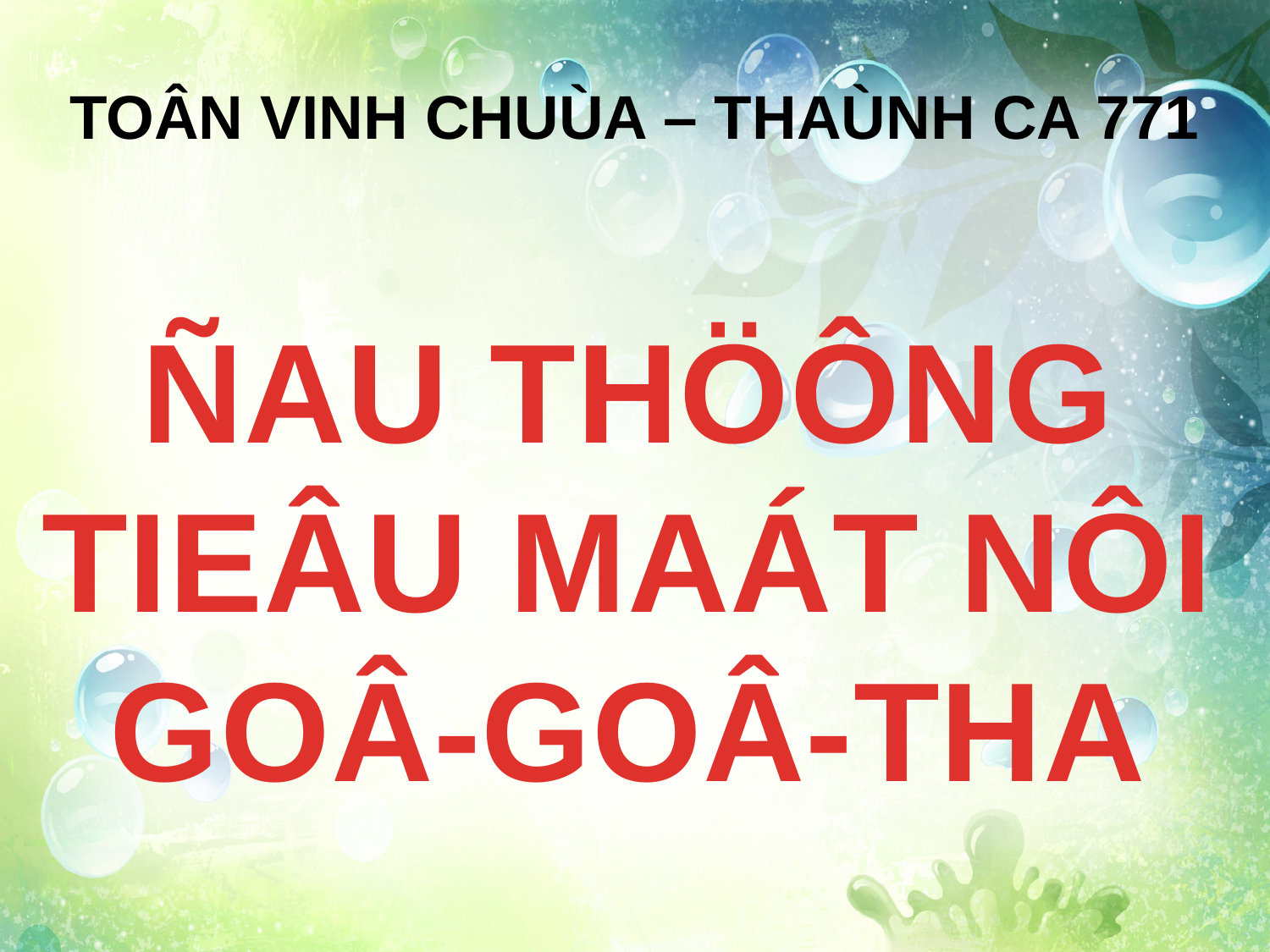

TOÂN VINH CHUÙA – THAÙNH CA 771
ÑAU THÖÔNG TIEÂU MAÁT NÔI GOÂ-GOÂ-THA